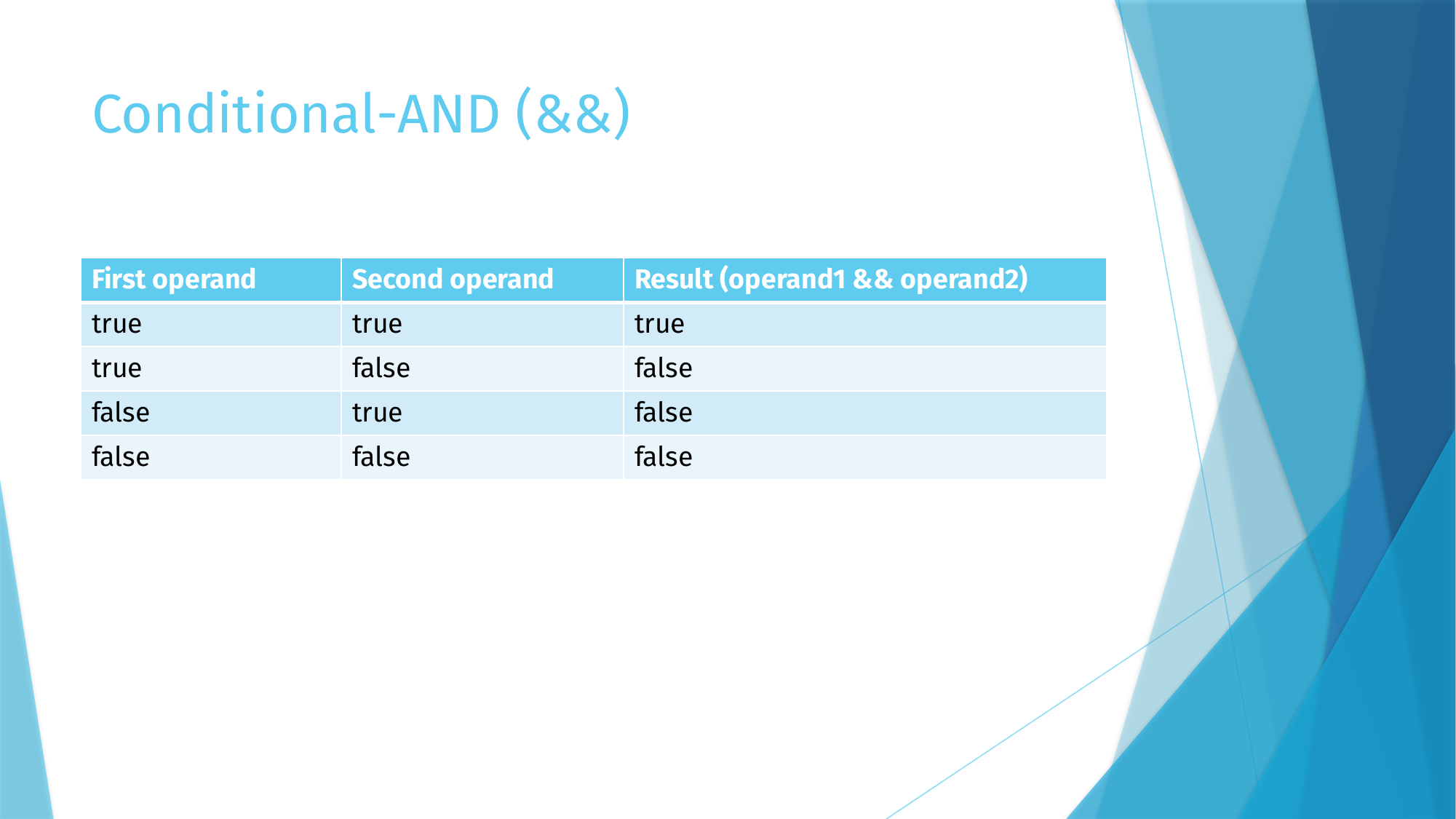

# Conditional-AND (&&)
| First operand | Second operand | Result (operand1 && operand2) |
| --- | --- | --- |
| true | true | true |
| true | false | false |
| false | true | false |
| false | false | false |